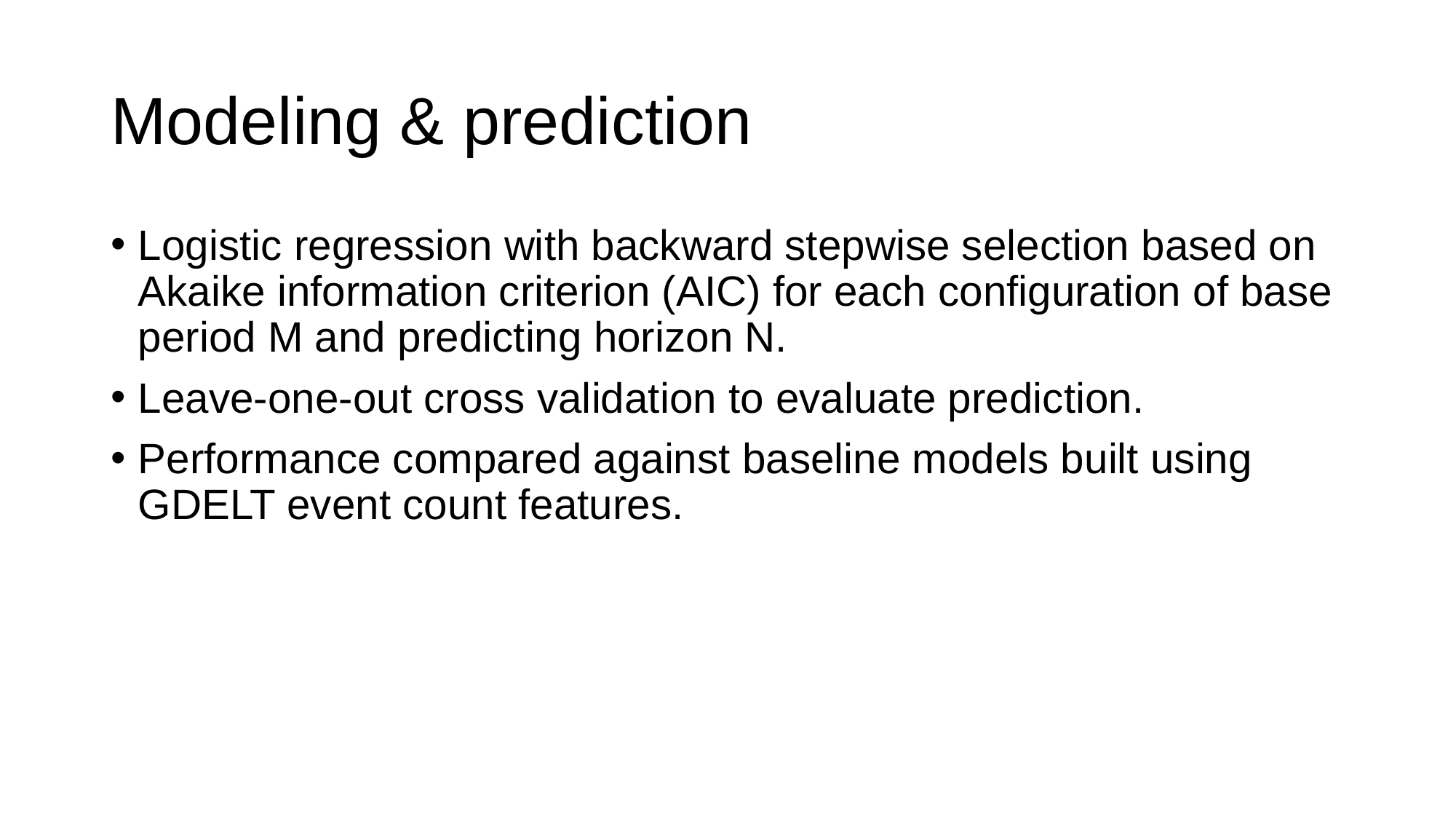

# Modeling & prediction
Logistic regression with backward stepwise selection based on Akaike information criterion (AIC) for each configuration of base period M and predicting horizon N.
Leave-one-out cross validation to evaluate prediction.
Performance compared against baseline models built using GDELT event count features.